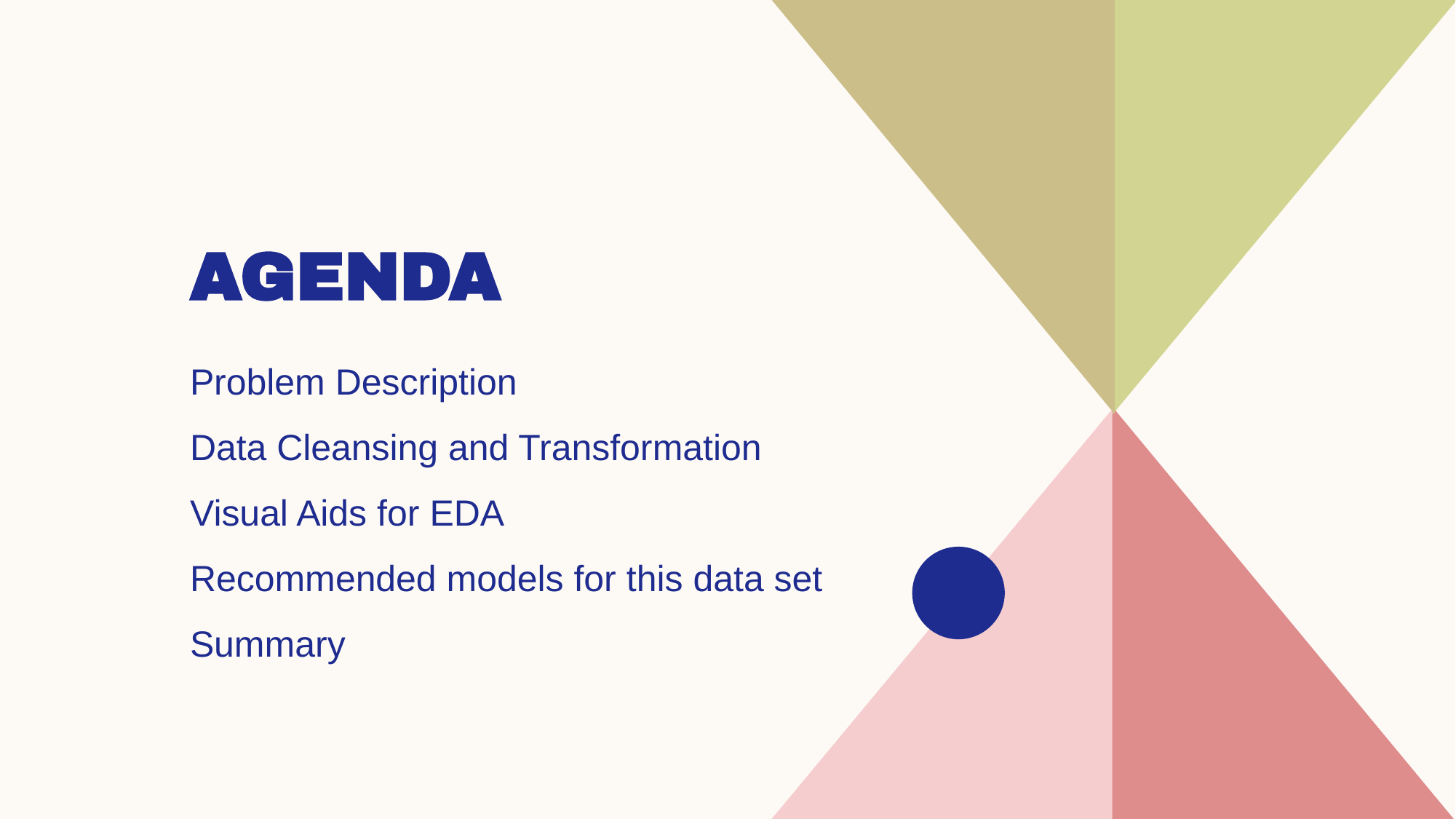

# AGENDA
Problem Description​
Data Cleansing and Transformation
​Visual Aids for EDA
Recommended models for this data set
​Summary​